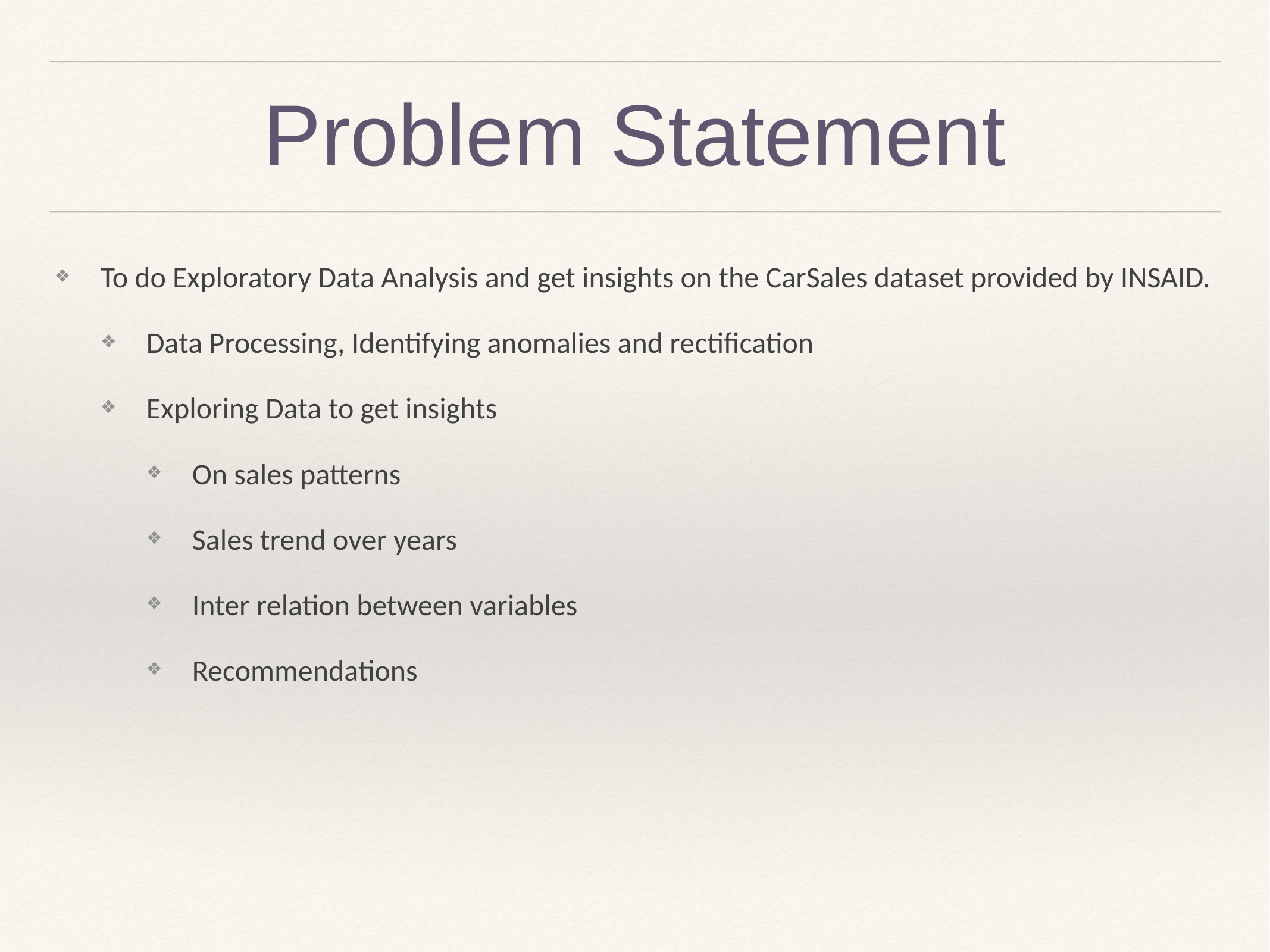

# Problem Statement
To do Exploratory Data Analysis and get insights on the CarSales dataset provided by INSAID.
Data Processing, Identifying anomalies and rectification
Exploring Data to get insights
On sales patterns
Sales trend over years
Inter relation between variables
Recommendations